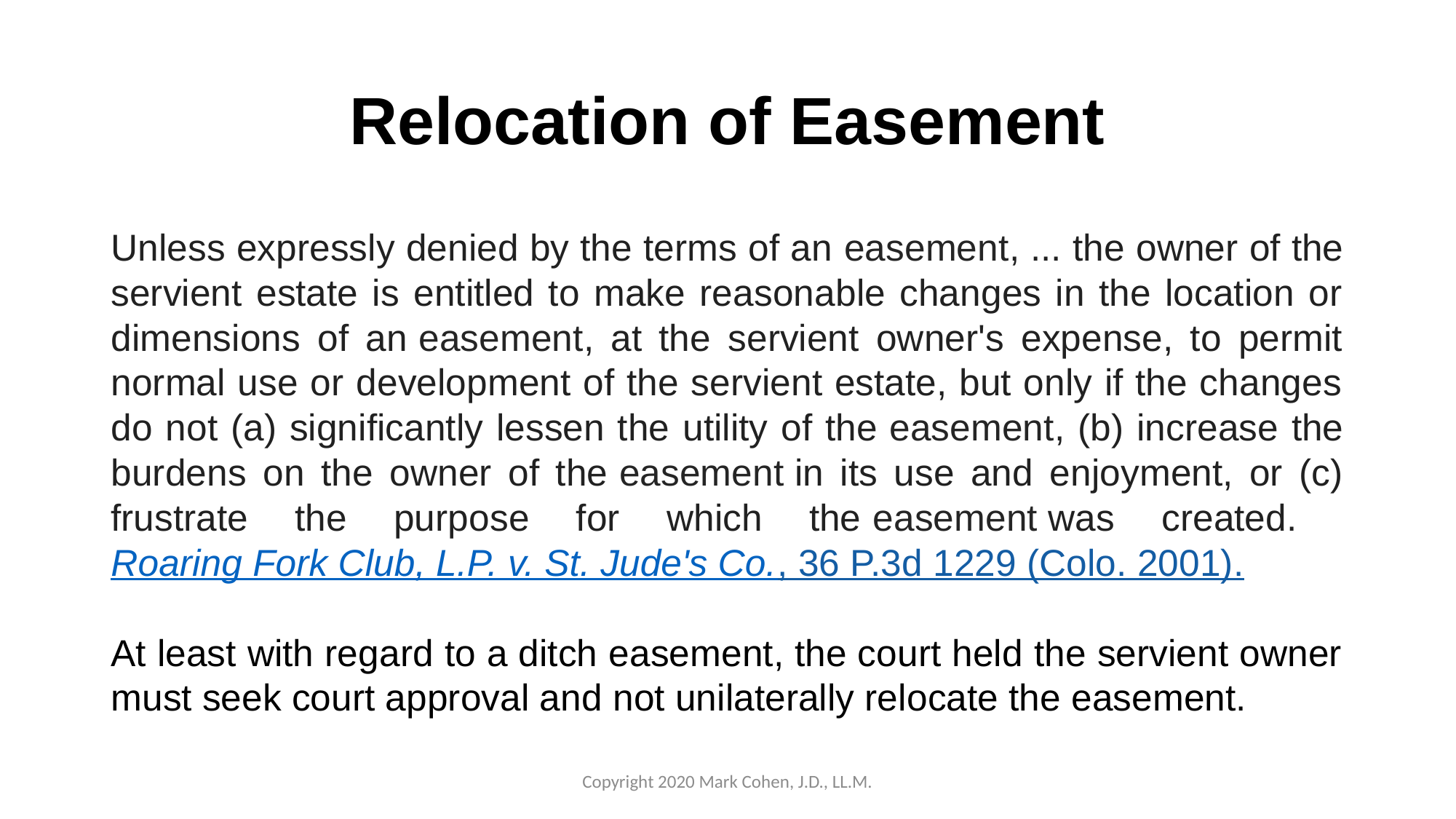

# Relocation of Easement
Unless expressly denied by the terms of an easement, ... the owner of the servient estate is entitled to make reasonable changes in the location or dimensions of an easement, at the servient owner's expense, to permit normal use or development of the servient estate, but only if the changes do not (a) significantly lessen the utility of the easement, (b) increase the burdens on the owner of the easement in its use and enjoyment, or (c) frustrate the purpose for which the easement was created.  Roaring Fork Club, L.P. v. St. Jude's Co., 36 P.3d 1229 (Colo. 2001).

At least with regard to a ditch easement, the court held the servient owner must seek court approval and not unilaterally relocate the easement.

Copyright 2020 Mark Cohen, J.D., LL.M.